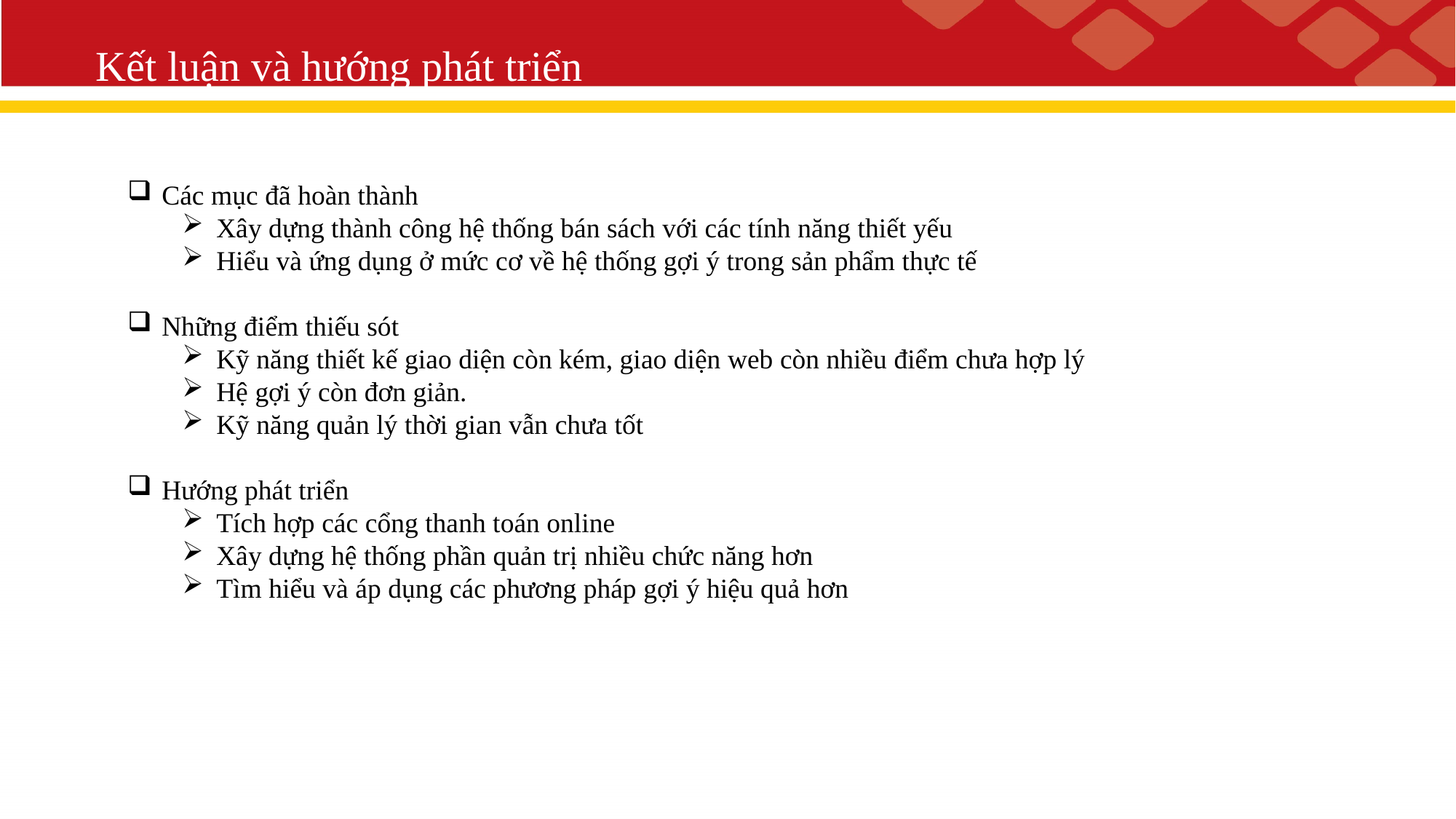

Kết luận và hướng phát triển
Các mục đã hoàn thành
Xây dựng thành công hệ thống bán sách với các tính năng thiết yếu
Hiểu và ứng dụng ở mức cơ về hệ thống gợi ý trong sản phẩm thực tế

Những điểm thiếu sót
Kỹ năng thiết kế giao diện còn kém, giao diện web còn nhiều điểm chưa hợp lý
Hệ gợi ý còn đơn giản.
Kỹ năng quản lý thời gian vẫn chưa tốt

Hướng phát triển
Tích hợp các cổng thanh toán online
Xây dựng hệ thống phần quản trị nhiều chức năng hơn
Tìm hiểu và áp dụng các phương pháp gợi ý hiệu quả hơn